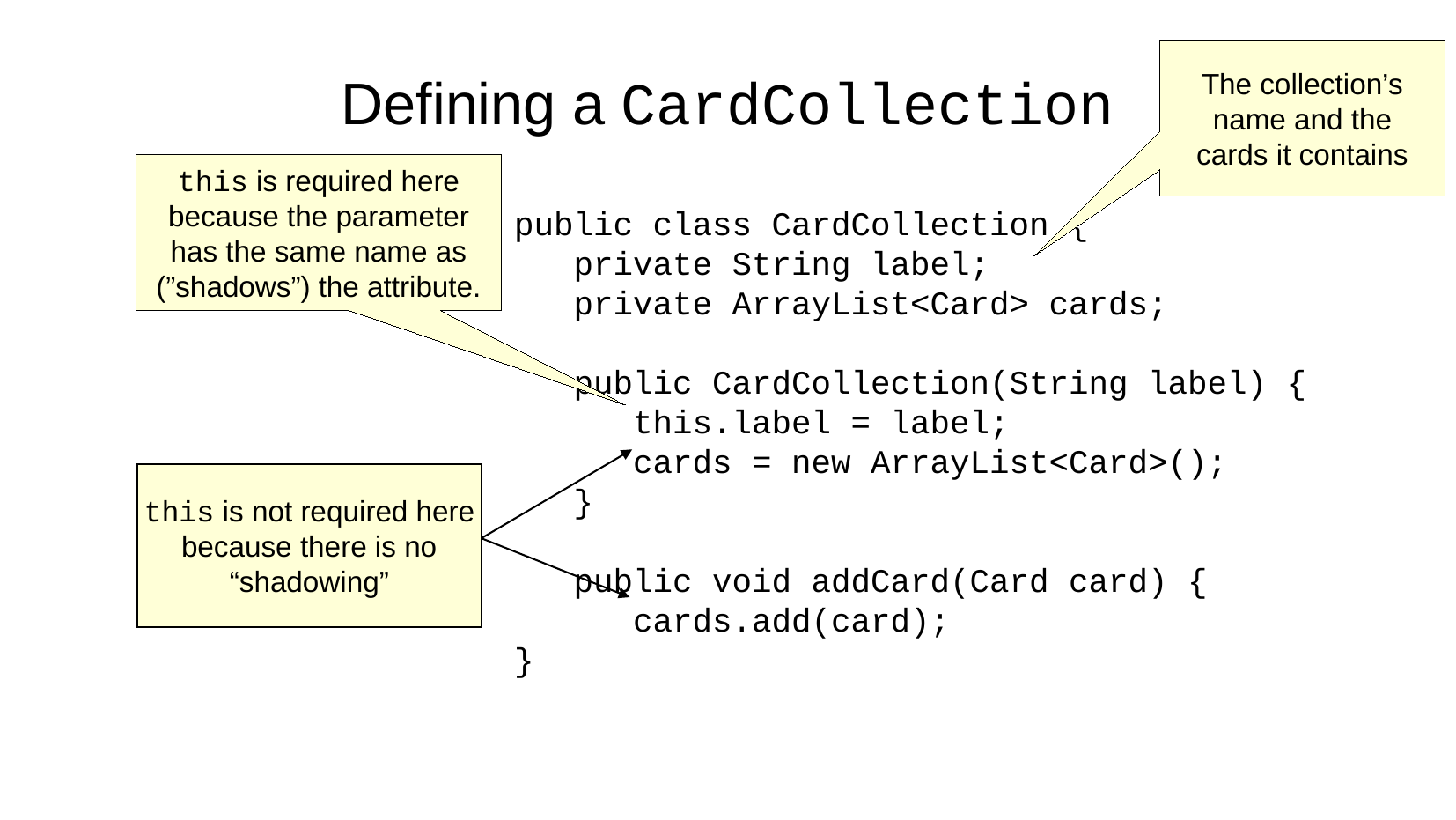

Defining a CardCollection
The collection’s
name and the
cards it contains
this is required here
because the parameter
has the same name as
(”shadows”) the attribute.
public class CardCollection {
   private String label;
   private ArrayList<Card> cards;

   public CardCollection(String label) {
      this.label = label;
      cards = new ArrayList<Card>();
   }

   public void addCard(Card card) {
      cards.add(card);
}

this is not required here
because there is no
“shadowing”